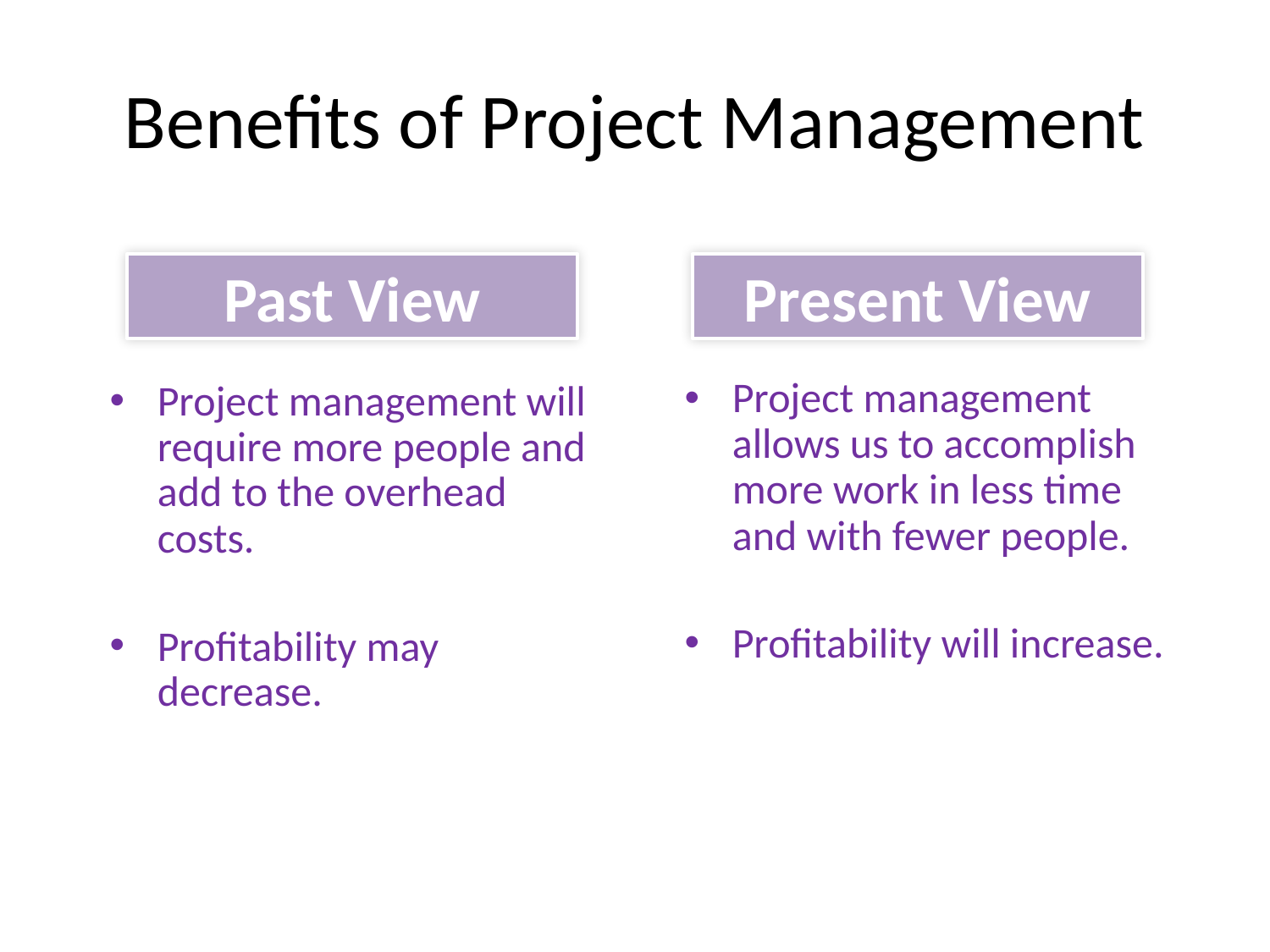

# Benefits of Project Management
Past View
Present View
Project management allows us to accomplish more work in less time and with fewer people.

Profitability will increase.
Project management will require more people and add to the overhead costs.

Profitability may decrease.